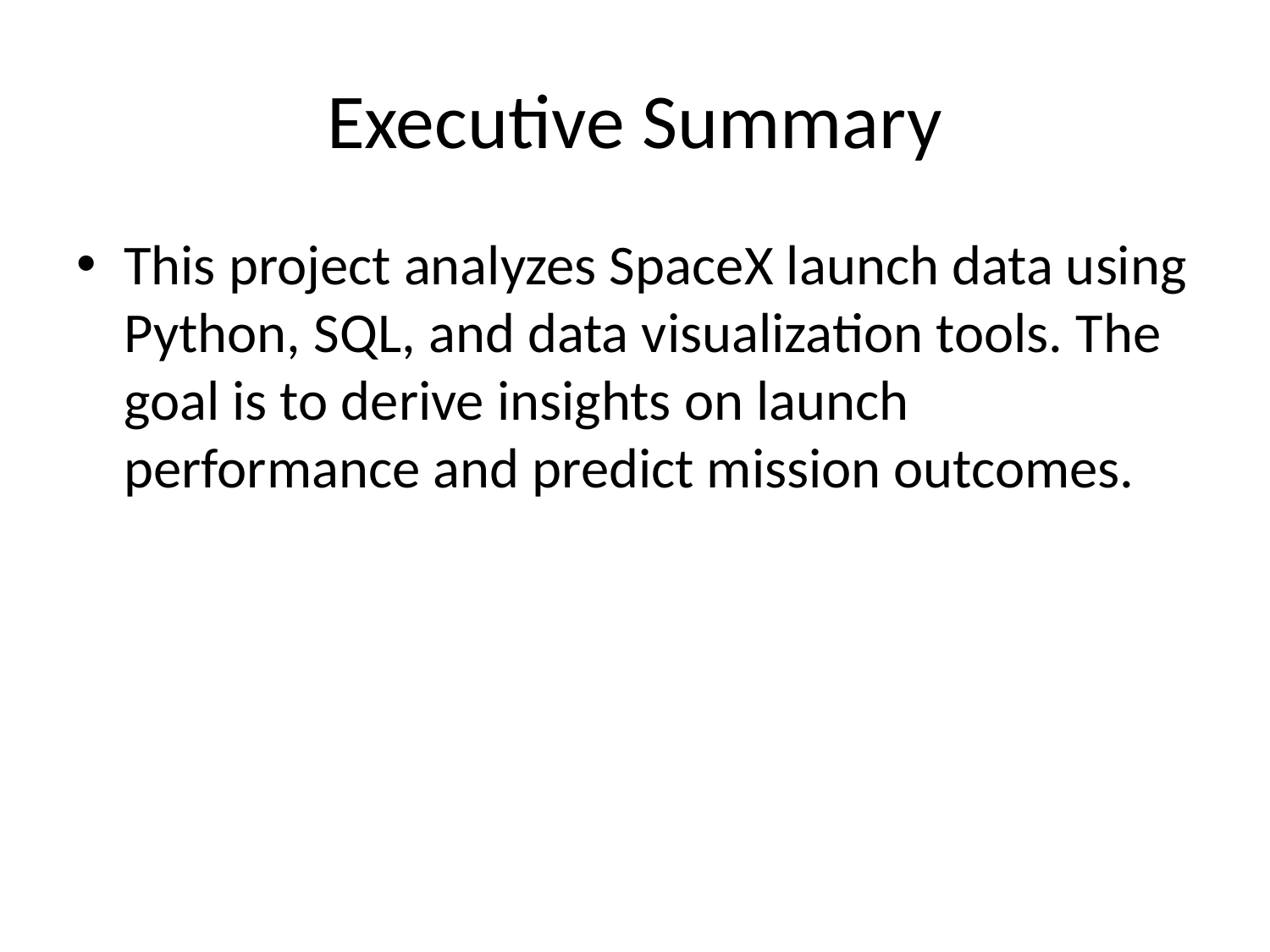

# Executive Summary
This project analyzes SpaceX launch data using Python, SQL, and data visualization tools. The goal is to derive insights on launch performance and predict mission outcomes.